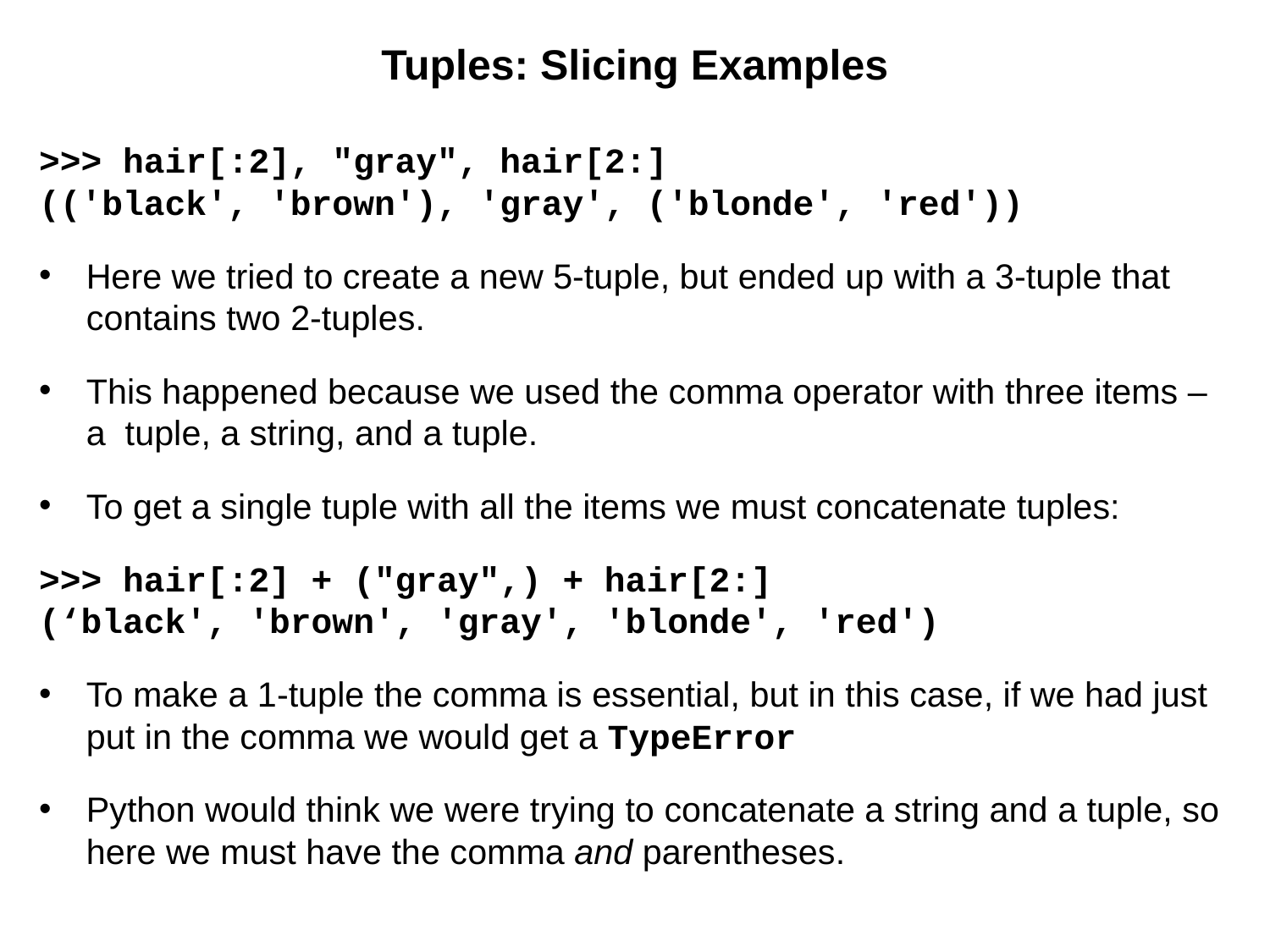

# Tuples: Slicing Examples
>>> hair[:2], "gray", hair[2:]
(('black', 'brown'), 'gray', ('blonde', 'red'))
Here we tried to create a new 5-tuple, but ended up with a 3-tuple that contains two 2-tuples.
This happened because we used the comma operator with three items –
a  tuple, a string, and a tuple.
To get a single tuple with all the items we must concatenate tuples:
>>> hair[:2] + ("gray",) + hair[2:]
(‘black', 'brown', 'gray', 'blonde', 'red')
To make a 1-tuple the comma is essential, but in this case, if we had just put in the comma we would get a TypeError
Python would think we were trying to concatenate a string and a tuple, so here we must have the comma and parentheses.